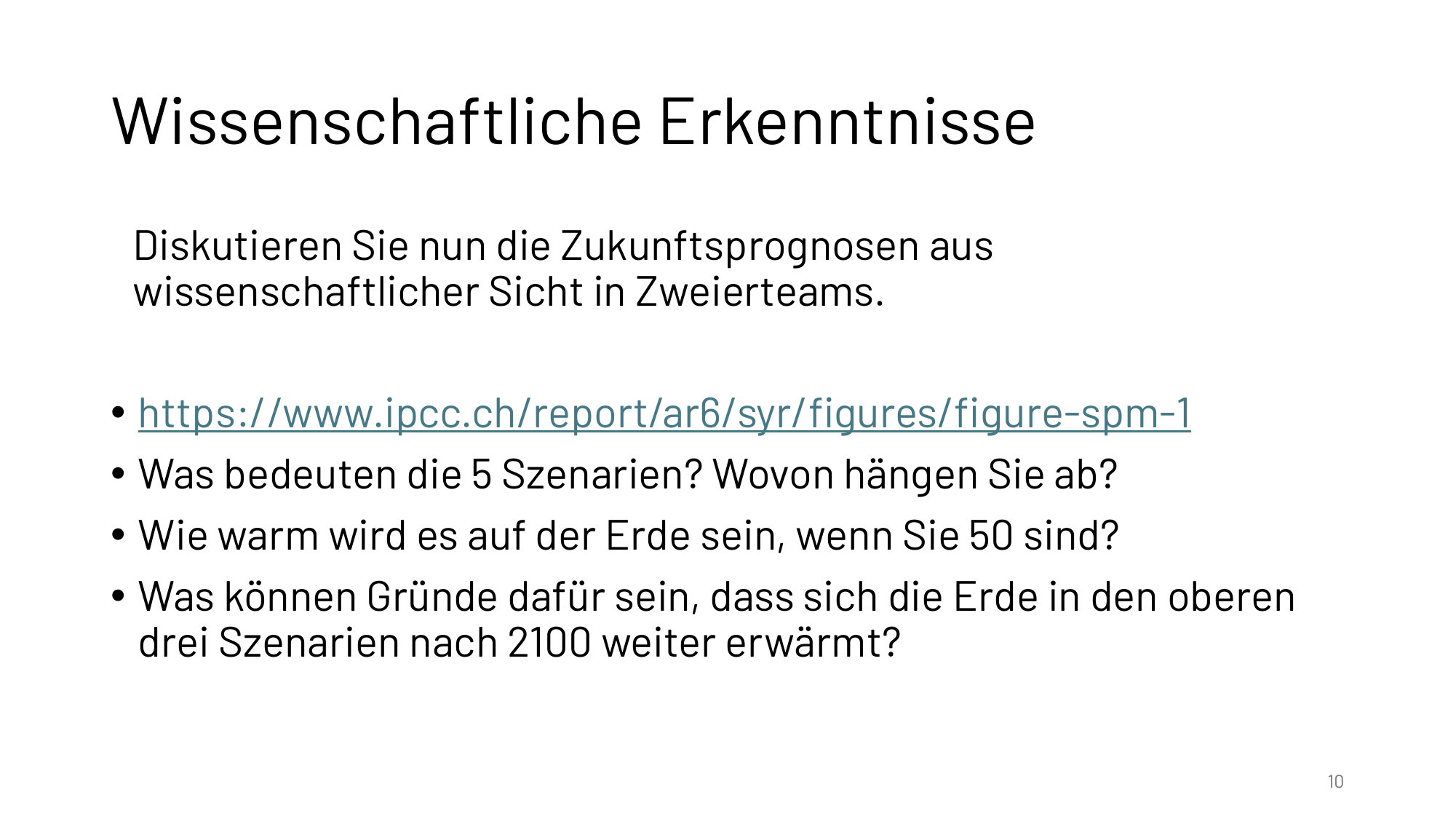

# Wissenschaftliche Erkenntnisse
Diskutieren Sie nun die Zukunftsprognosen aus wissenschaftlicher Sicht in Zweierteams.

https://www.ipcc.ch/report/ar6/syr/figures/figure-spm-1
Was bedeuten die 5 Szenarien? Wovon hängen Sie ab?
Wie warm wird es auf der Erde sein, wenn Sie 50 sind?
Was können Gründe dafür sein, dass sich die Erde in den oberen drei Szenarien nach 2100 weiter erwärmt?
10